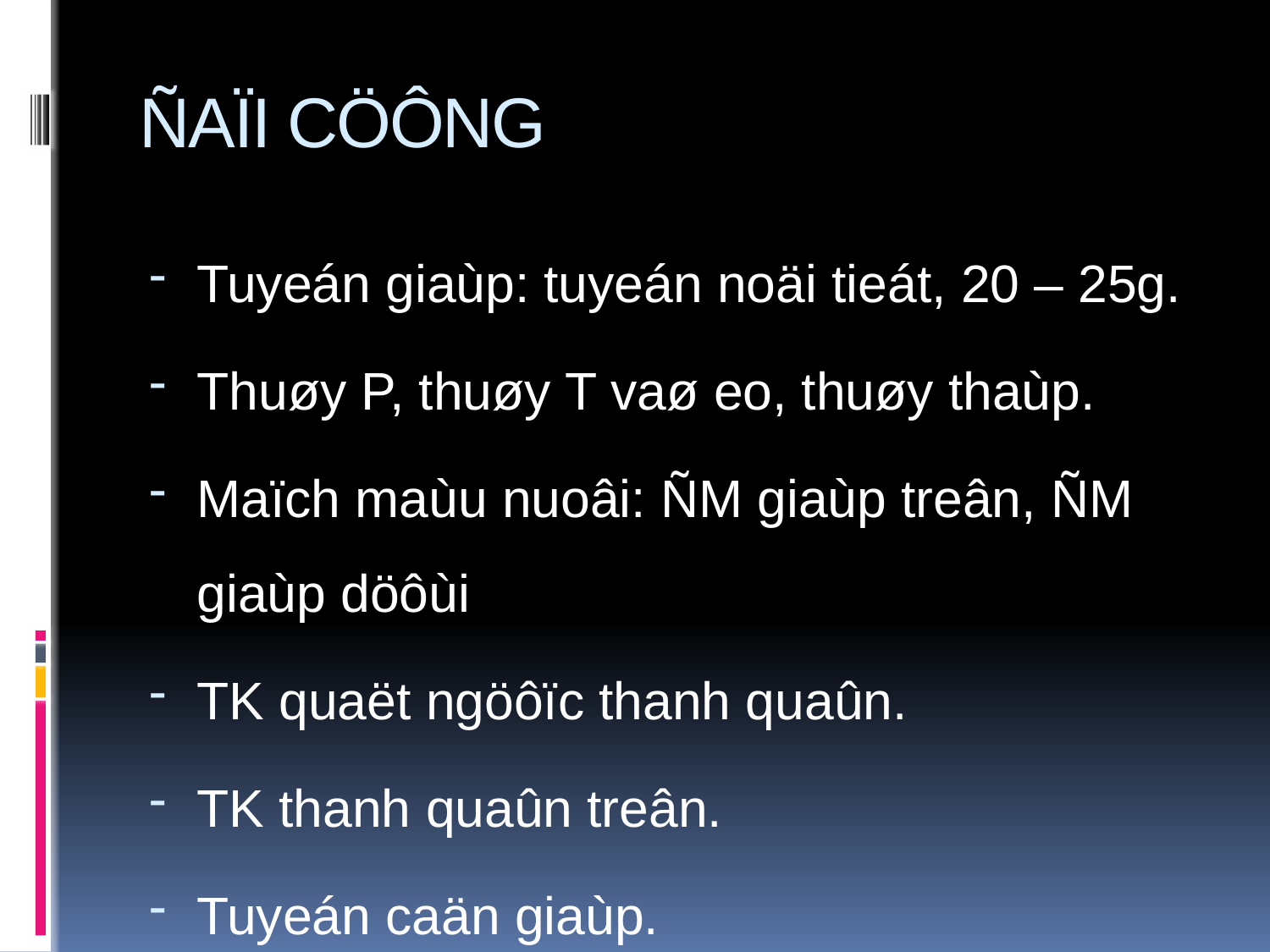

# ÑAÏI CÖÔNG
Tuyeán giaùp: tuyeán noäi tieát, 20 – 25g.
Thuøy P, thuøy T vaø eo, thuøy thaùp.
Maïch maùu nuoâi: ÑM giaùp treân, ÑM giaùp döôùi
TK quaët ngöôïc thanh quaûn.
TK thanh quaûn treân.
Tuyeán caän giaùp.